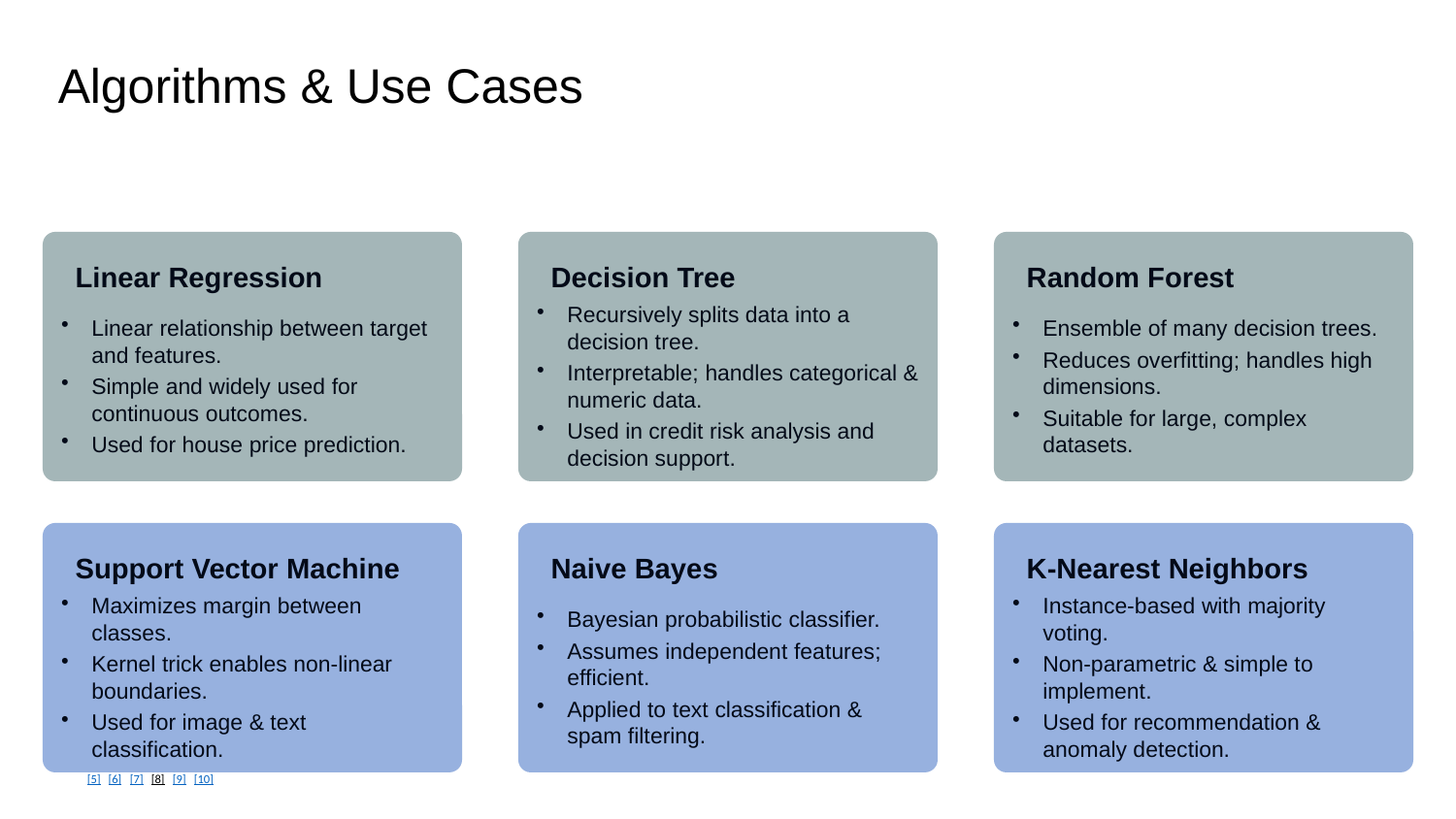

Algorithms & Use Cases

Linear Regression
Decision Tree
Random Forest
Linear relationship between target and features.
Simple and widely used for continuous outcomes.
Used for house price prediction.
Recursively splits data into a decision tree.
Interpretable; handles categorical & numeric data.
Used in credit risk analysis and decision support.
Ensemble of many decision trees.
Reduces overfitting; handles high dimensions.
Suitable for large, complex datasets.

Support Vector Machine
Naive Bayes
K‑Nearest Neighbors
Maximizes margin between classes.
Kernel trick enables non‑linear boundaries.
Used for image & text classification.
Bayesian probabilistic classifier.
Assumes independent features; efficient.
Applied to text classification & spam filtering.
Instance‑based with majority voting.
Non‑parametric & simple to implement.
Used for recommendation & anomaly detection.
[5]   [6]   [7]   [8]   [9]   [10]